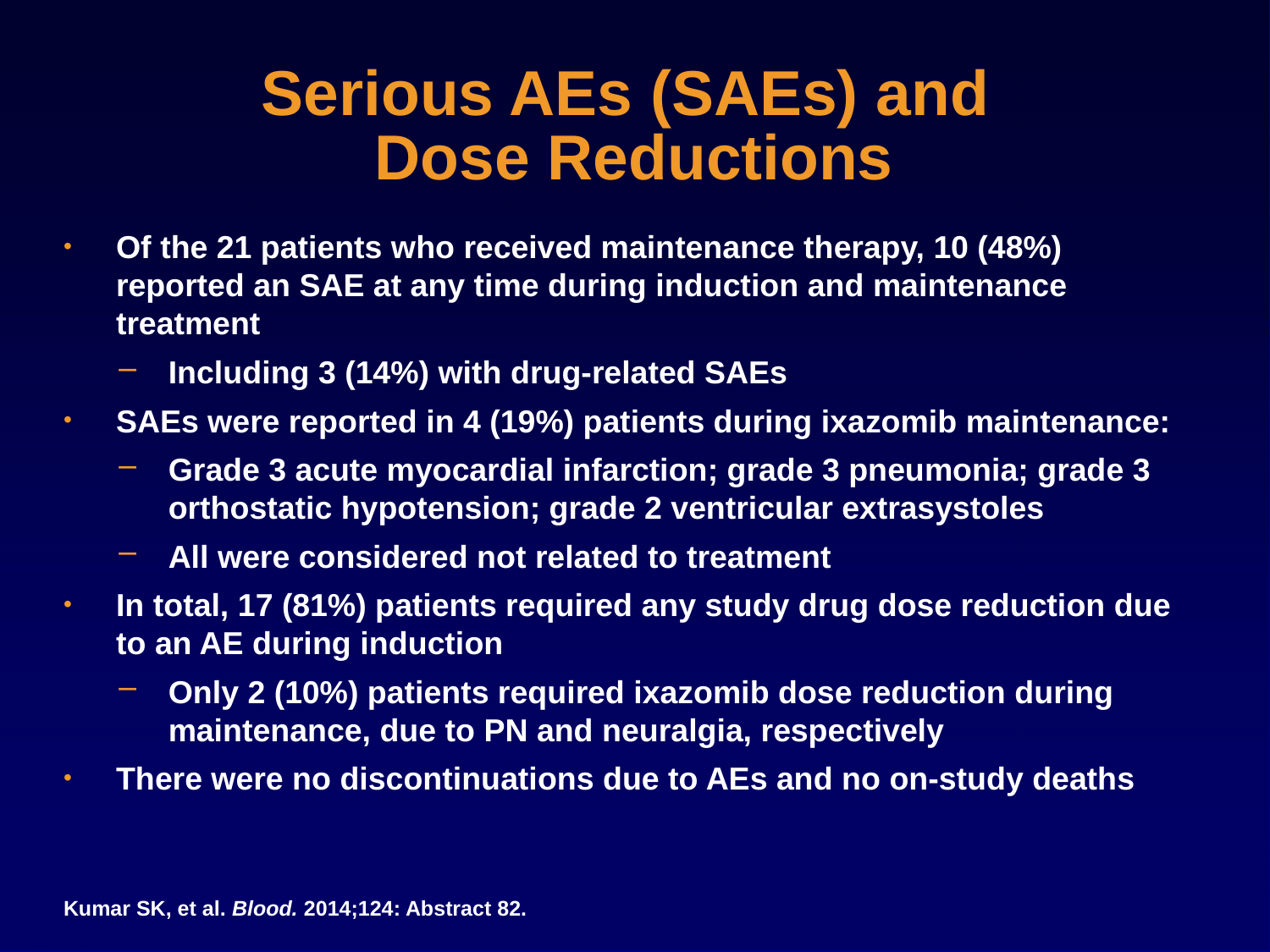

# Serious AEs (SAEs) and Dose Reductions
Of the 21 patients who received maintenance therapy, 10 (48%) reported an SAE at any time during induction and maintenance treatment
Including 3 (14%) with drug-related SAEs
SAEs were reported in 4 (19%) patients during ixazomib maintenance:
Grade 3 acute myocardial infarction; grade 3 pneumonia; grade 3 orthostatic hypotension; grade 2 ventricular extrasystoles
All were considered not related to treatment
In total, 17 (81%) patients required any study drug dose reduction due to an AE during induction
Only 2 (10%) patients required ixazomib dose reduction during maintenance, due to PN and neuralgia, respectively
There were no discontinuations due to AEs and no on-study deaths
Kumar SK, et al. Blood. 2014;124: Abstract 82.